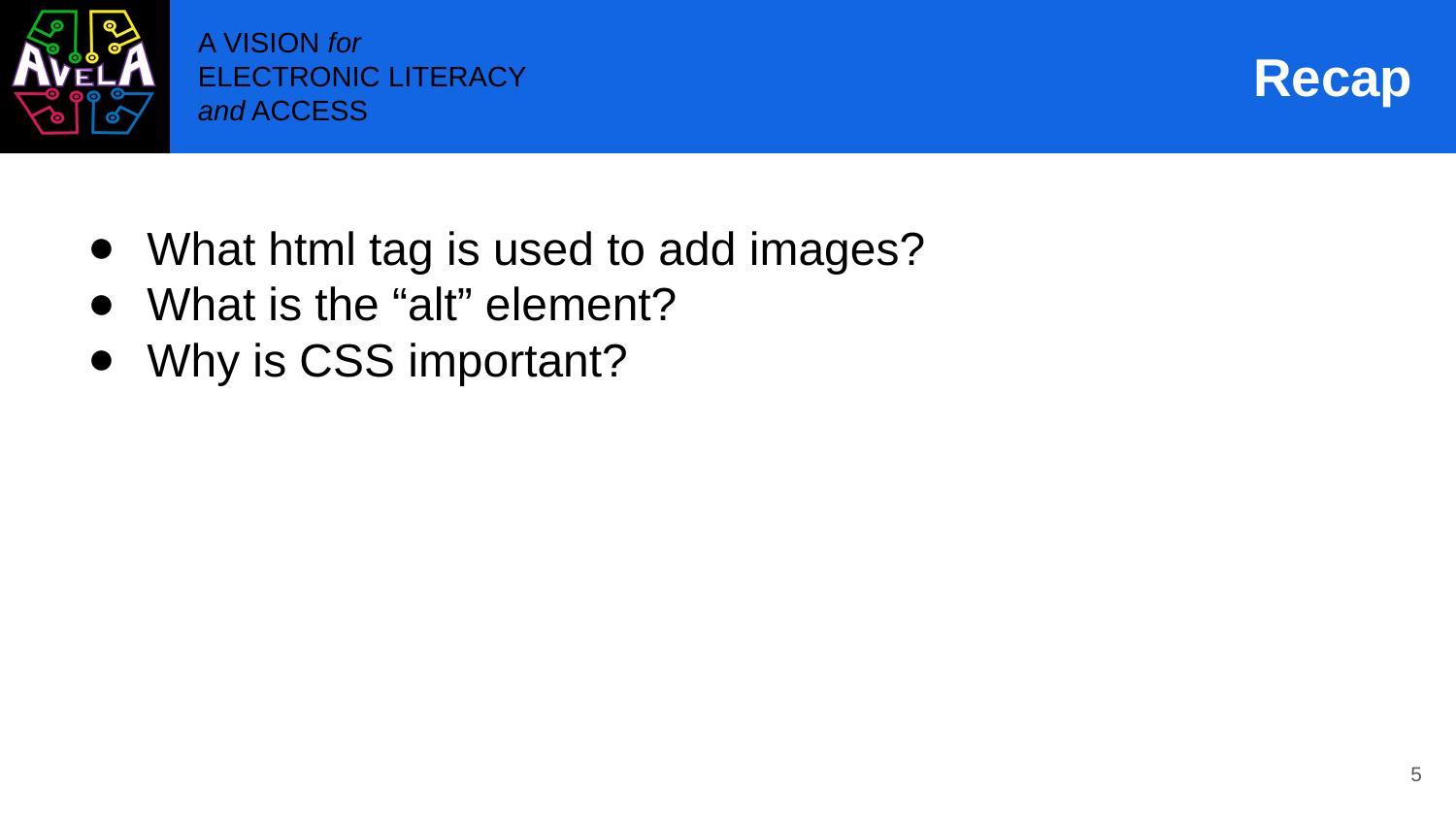

# Recap
What html tag is used to add images?
What is the “alt” element?
Why is CSS important?

5